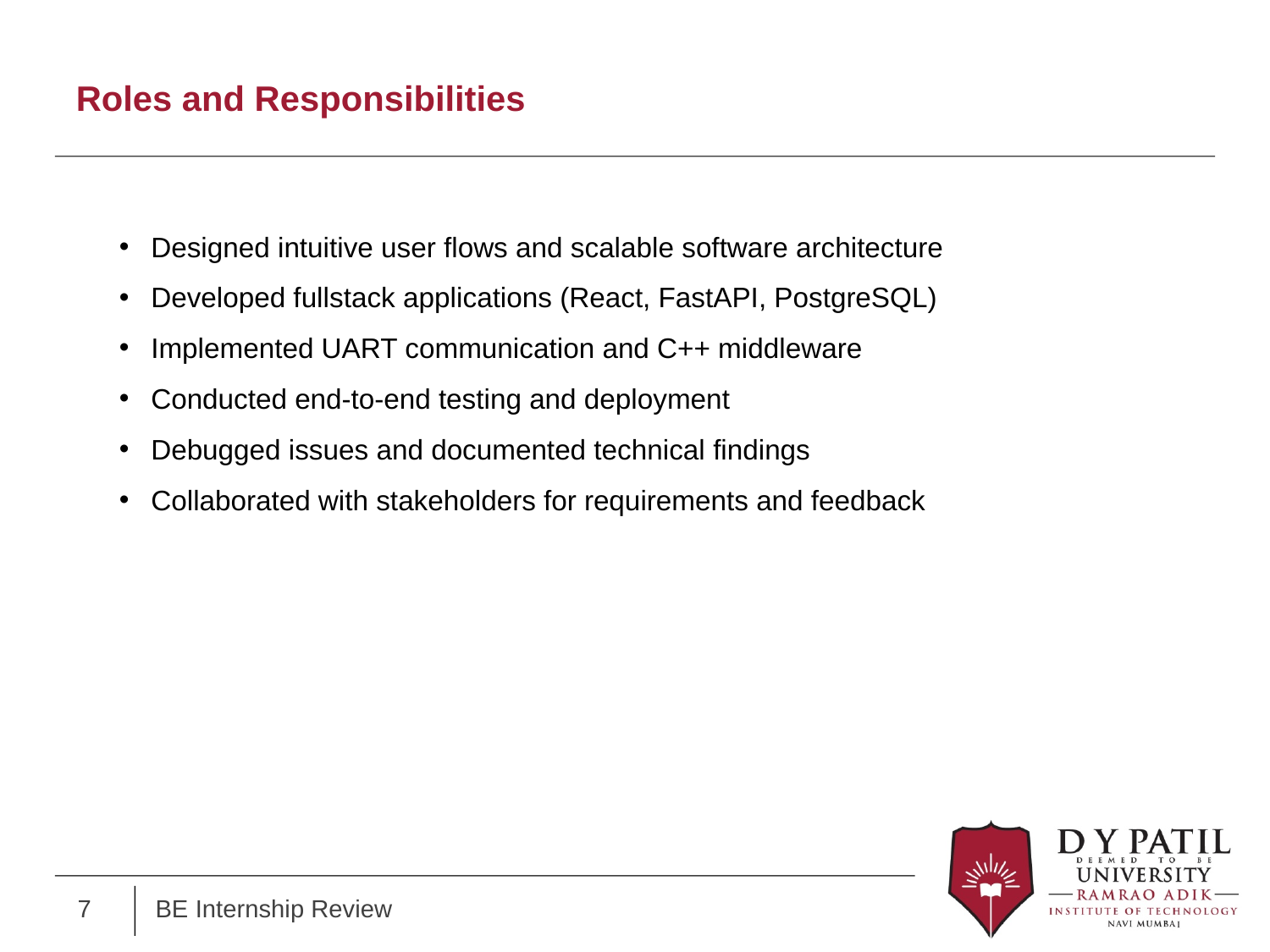

Roles and Responsibilities
Designed intuitive user flows and scalable software architecture
Developed fullstack applications (React, FastAPI, PostgreSQL)
Implemented UART communication and C++ middleware
Conducted end-to-end testing and deployment
Debugged issues and documented technical findings
Collaborated with stakeholders for requirements and feedback
7
BE Internship Review